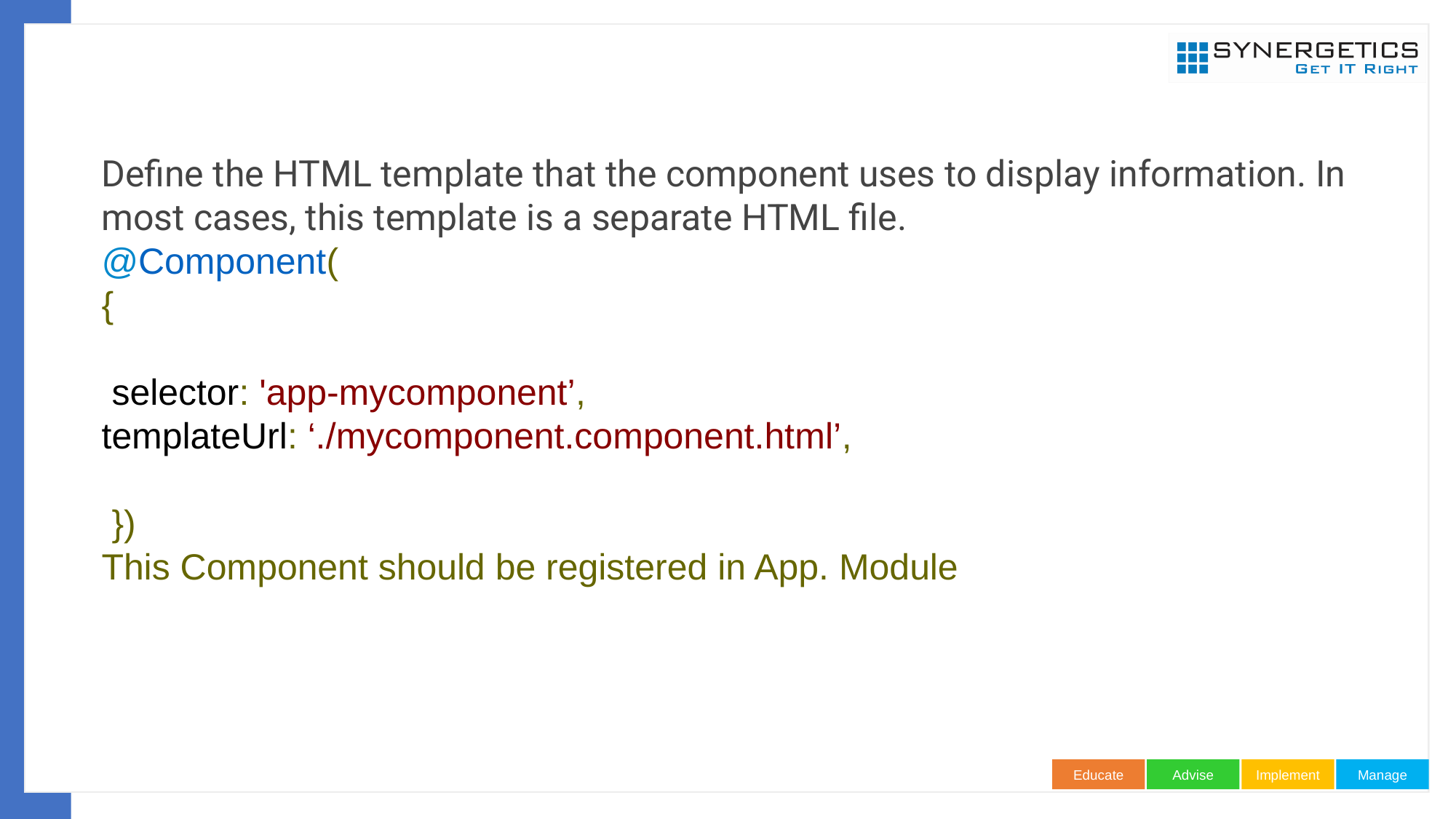

#
Define the HTML template that the component uses to display information. In most cases, this template is a separate HTML file.
@Component(
{

 selector: 'app-mycomponent’,
templateUrl: ‘./mycomponent.component.html’,

 })
This Component should be registered in App. Module